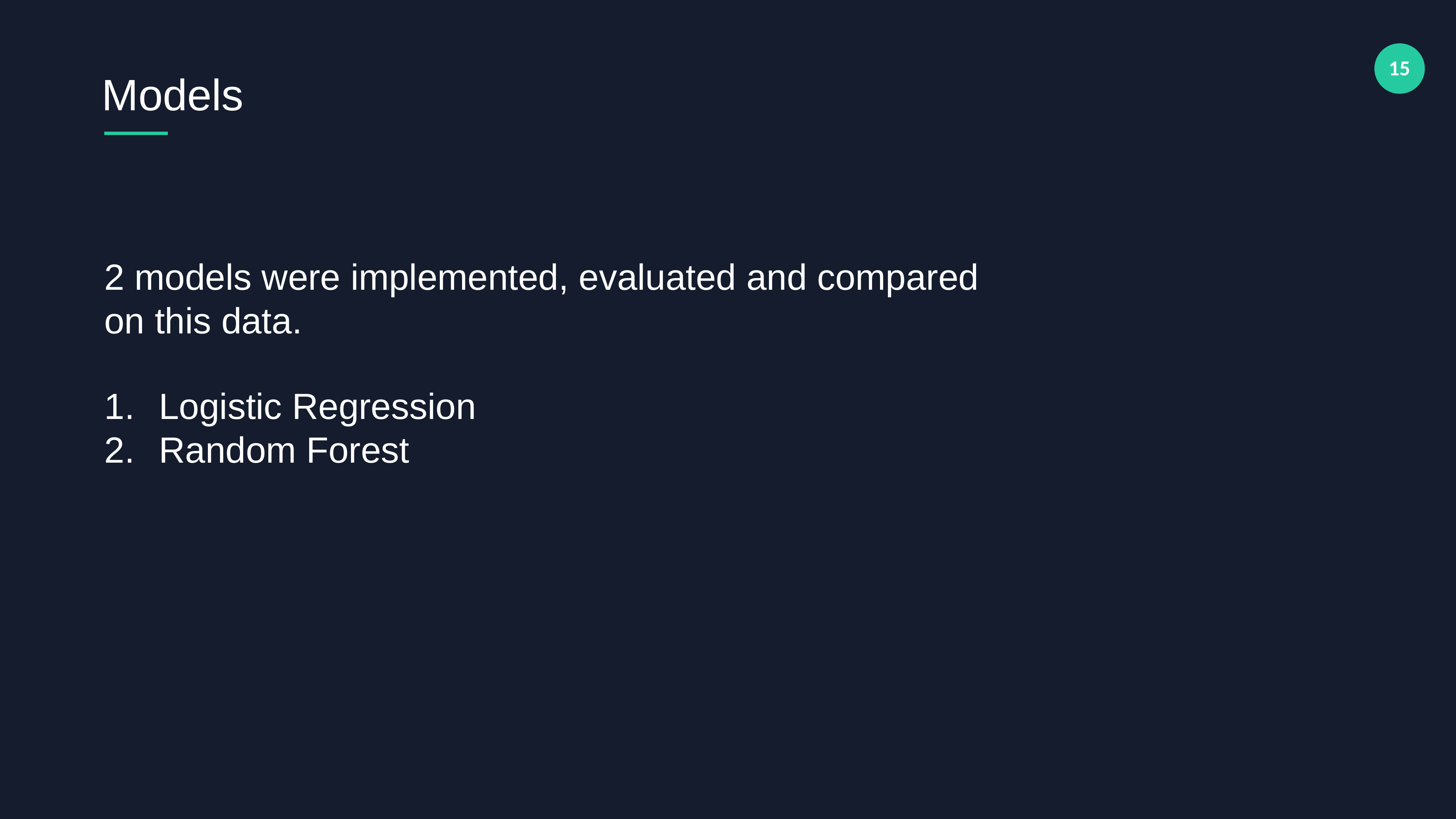

Models

2 models were implemented, evaluated and compared on this data.

Logistic Regression
Random Forest